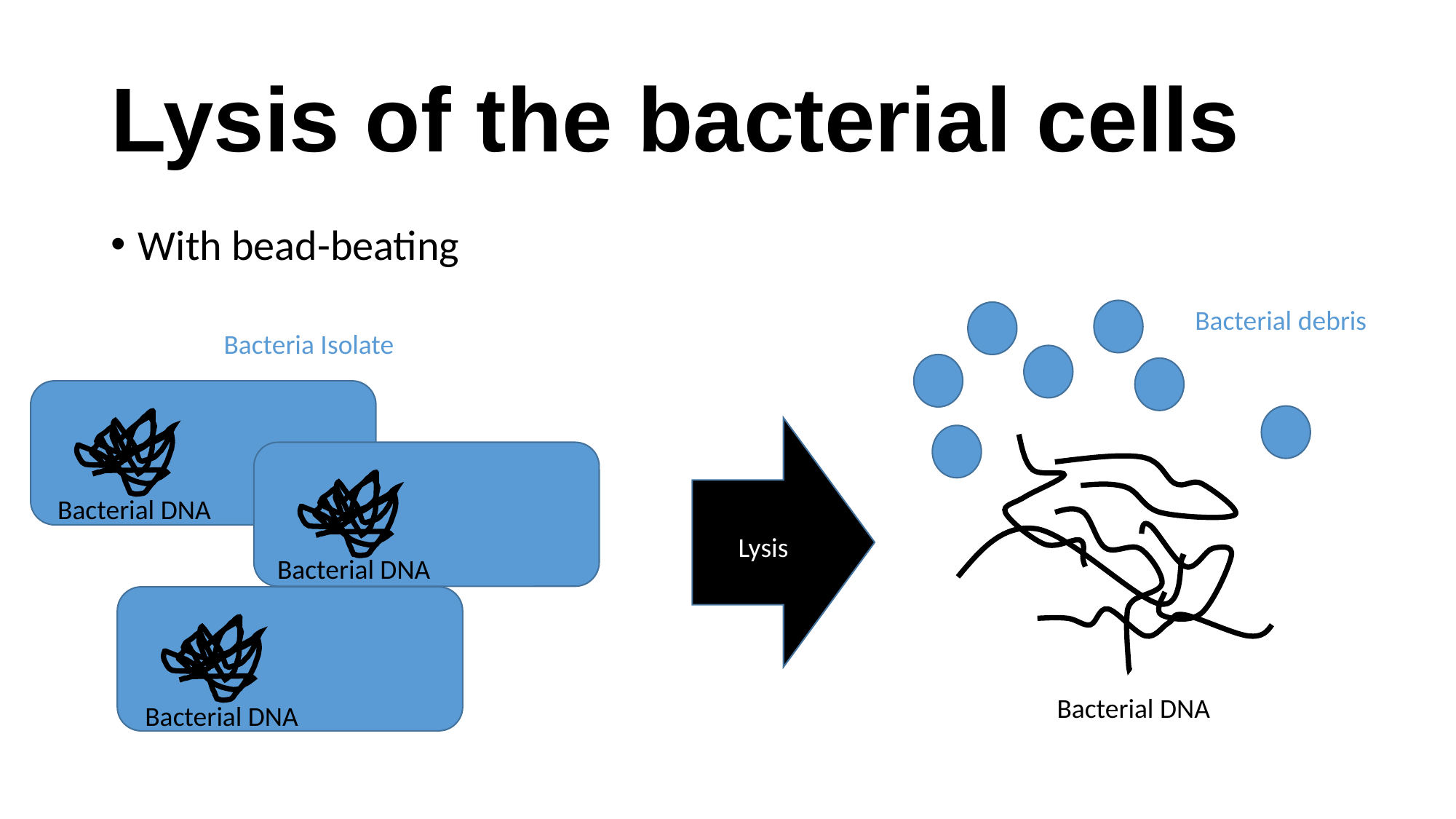

# Lysis of the bacterial cells
With bead-beating
Bacterial debris

Bacteria Isolate

Bacterial DNA

Lysis

Bacterial DNA

Bacterial DNA
Bacterial DNA